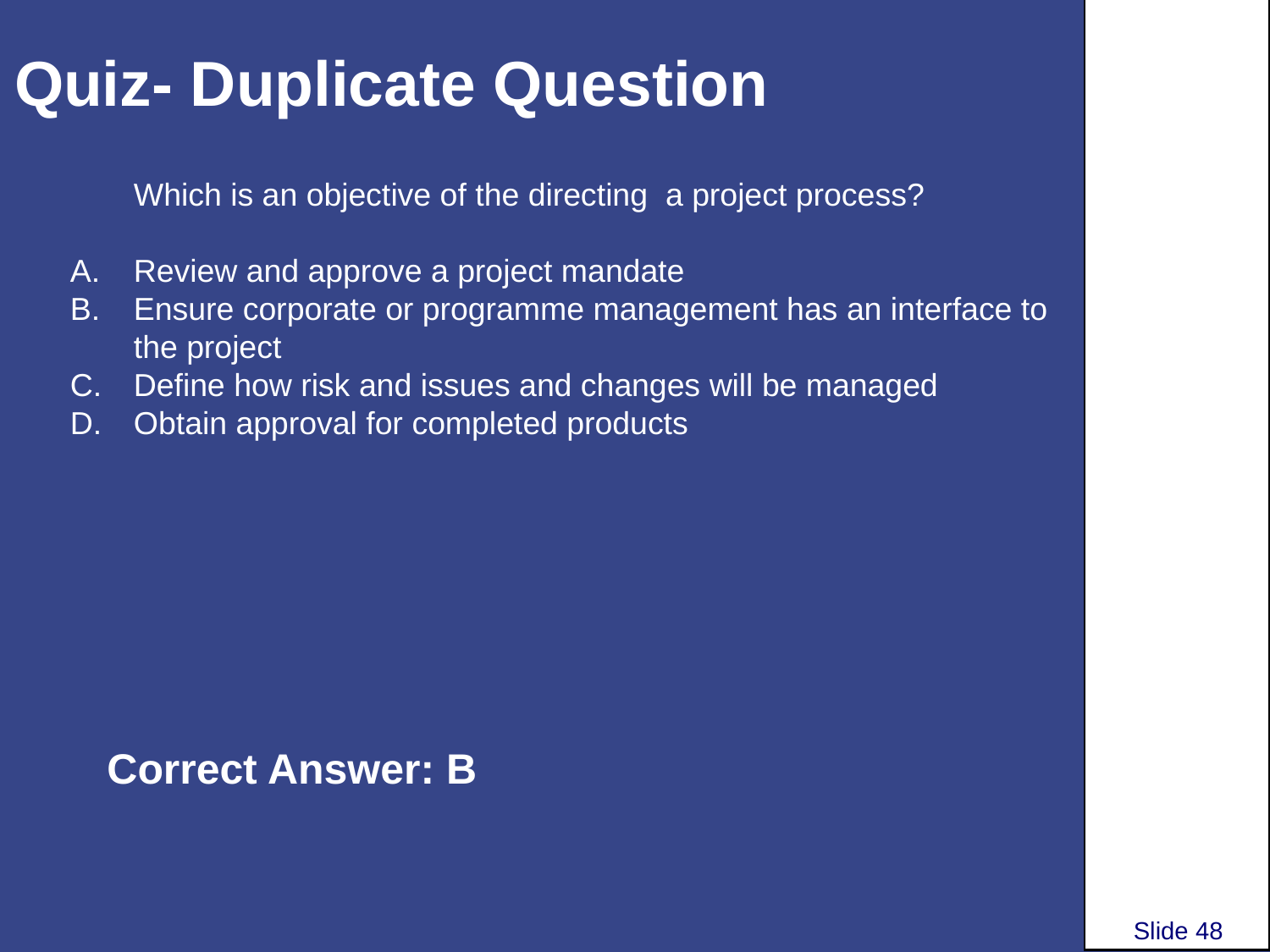

# Quiz- Duplicate Question
Which is an objective of the directing  a project process?

Review and approve a project mandate
Ensure corporate or programme management has an interface to the project
Define how risk and issues and changes will be managed
Obtain approval for completed products

Correct Answer: B